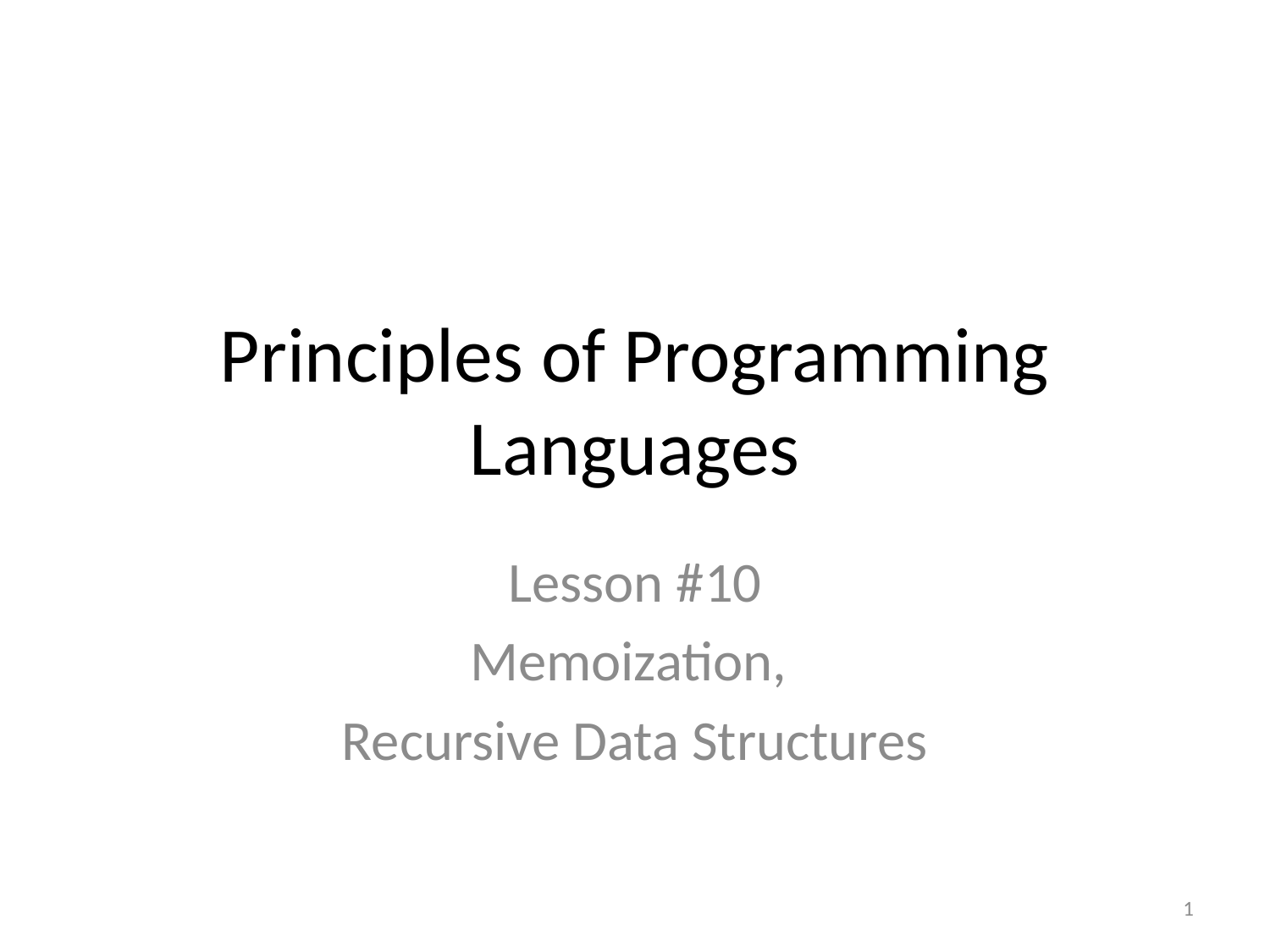

# Principles of Programming Languages
Lesson #10
Memoization,
Recursive Data Structures
1